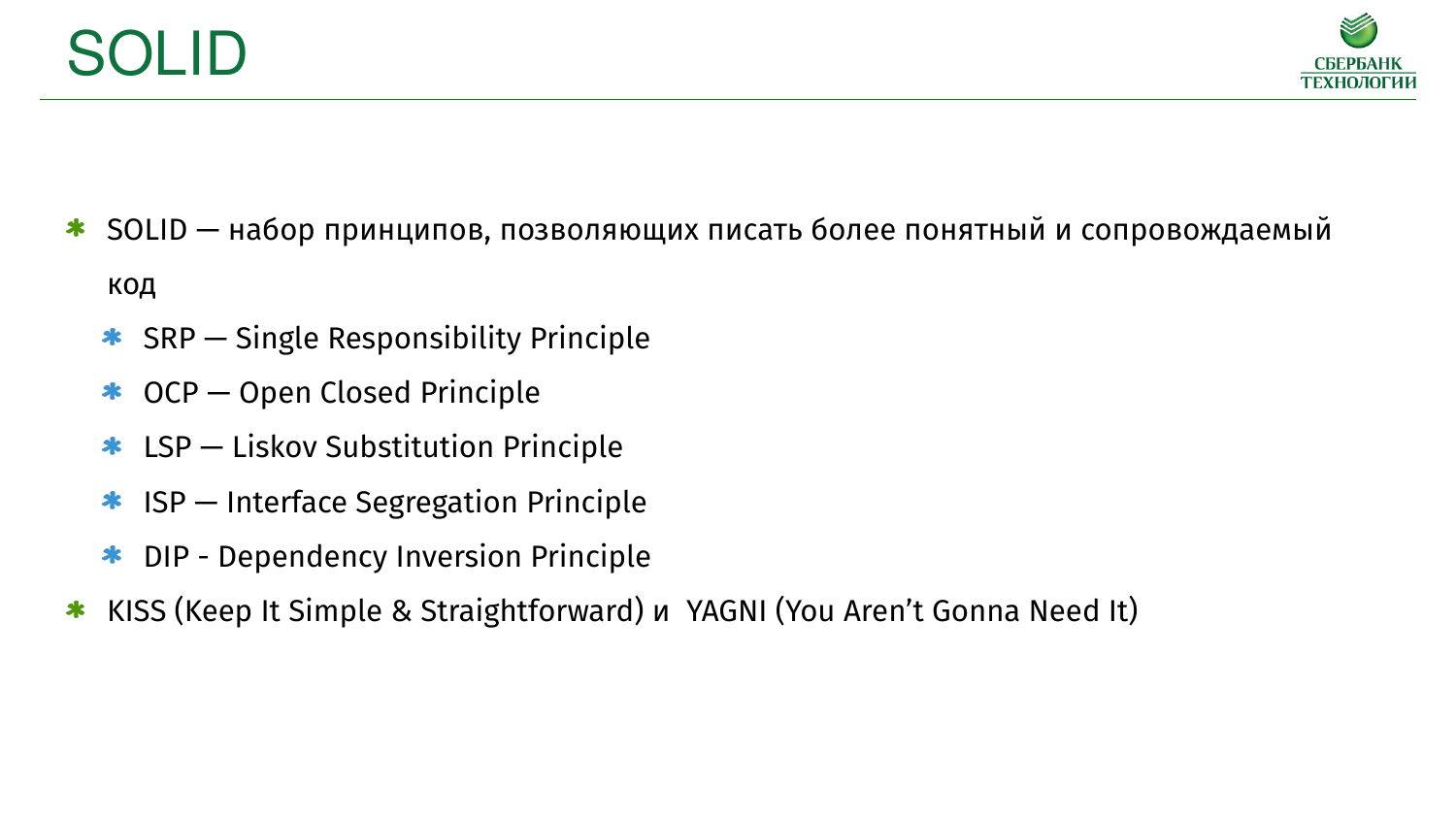

SOLID
SOLID — набор принципов, позволяющих писать более понятный и сопровождаемый код
SRP — Single Responsibility Principle
OCP — Open Closed Principle
LSP — Liskov Substitution Principle
ISP — Interface Segregation Principle
DIP - Dependency Inversion Principle
KISS (Keep It Simple & Straightforward) и  YAGNI (You Aren’t Gonna Need It)